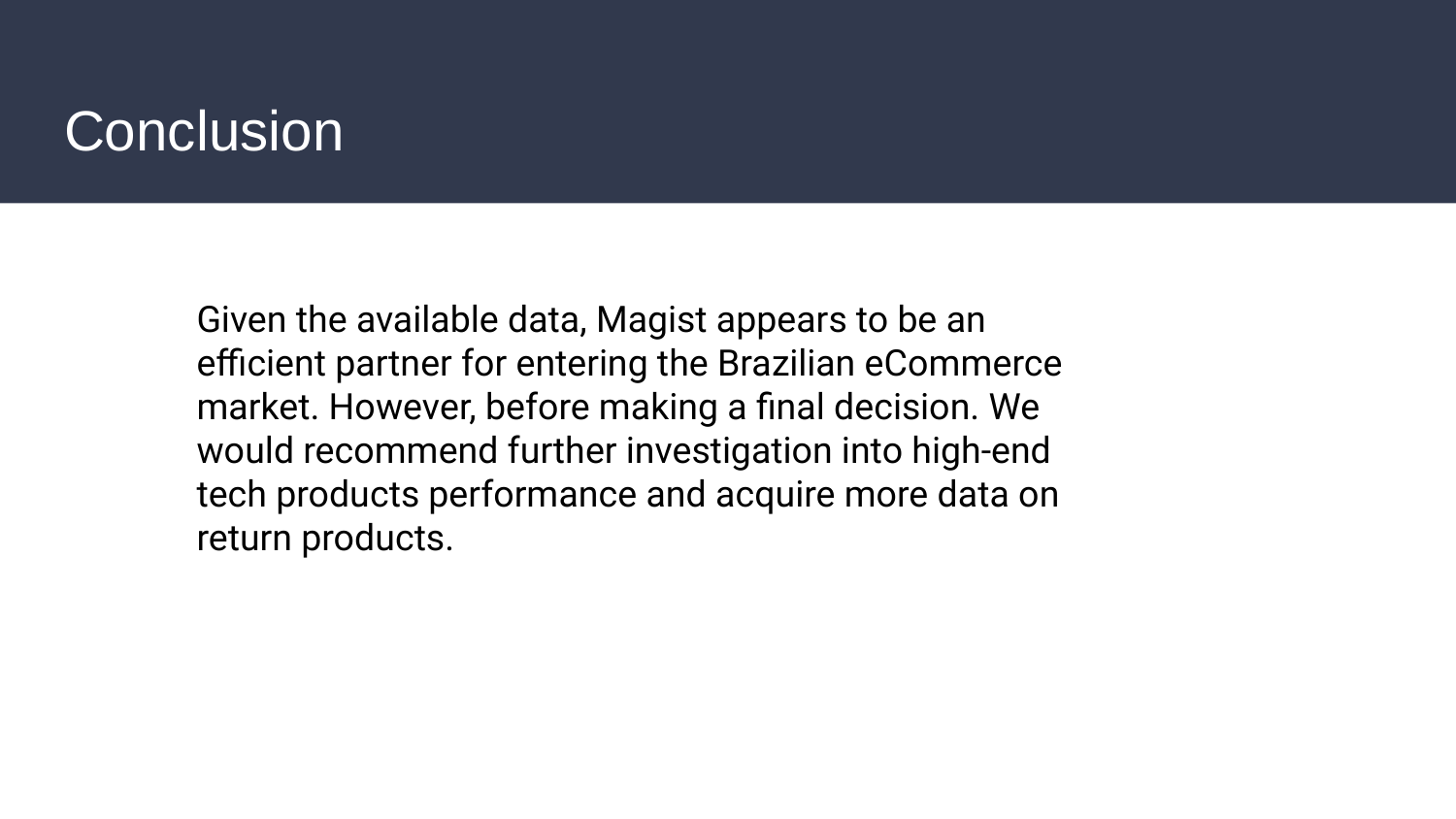

# Conclusion
Given the available data, Magist appears to be an efficient partner for entering the Brazilian eCommerce market. However, before making a final decision. We would recommend further investigation into high-end tech products performance and acquire more data on return products.